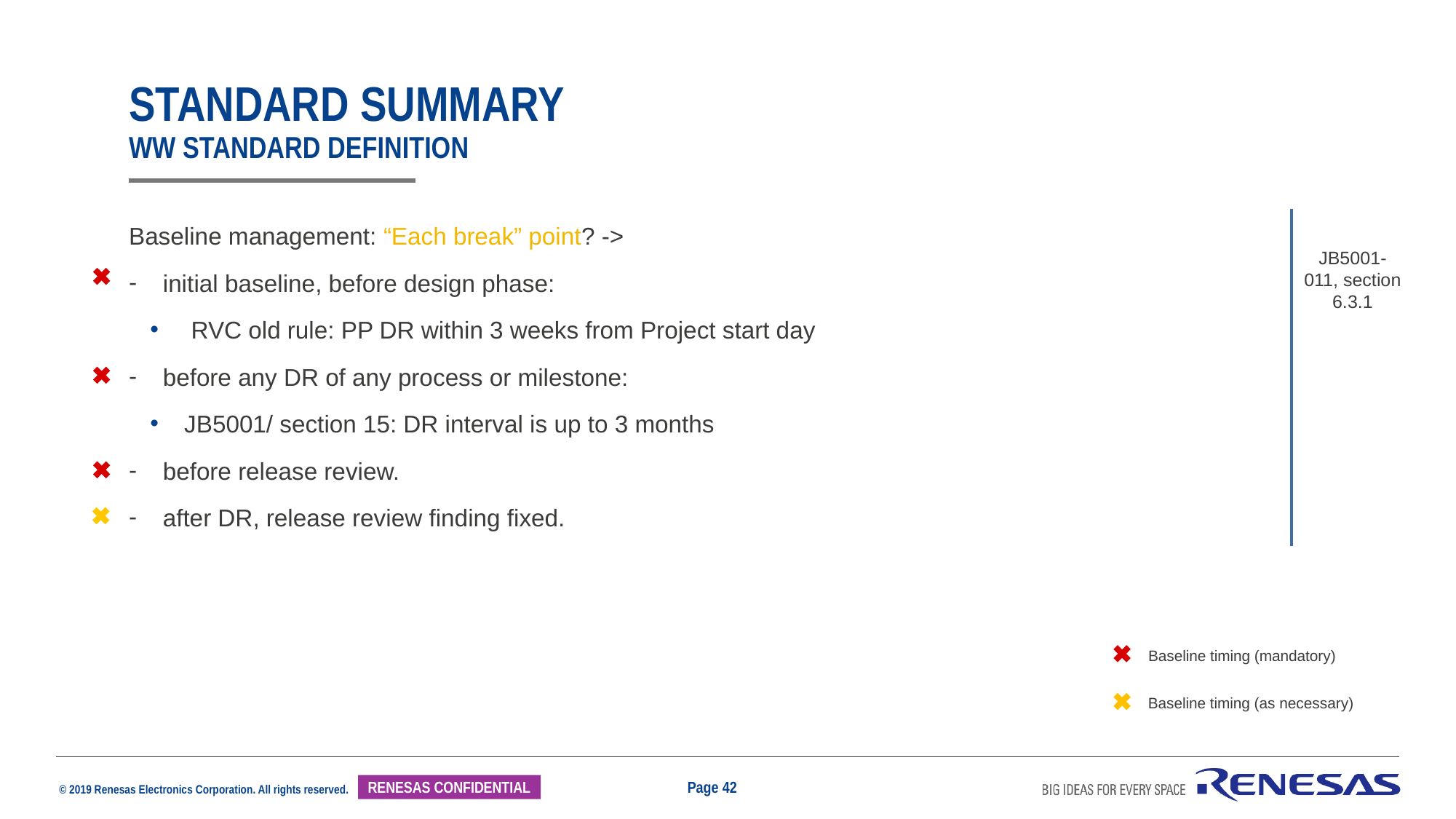

# standard summary ww standard definition
Baseline management: “Each break” point? ->
initial baseline, before design phase:
 RVC old rule: PP DR within 3 weeks from Project start day
before any DR of any process or milestone:
JB5001/ section 15: DR interval is up to 3 months
before release review.
after DR, release review finding fixed.
JB5001-011, section 6.3.1

Baseline timing (mandatory)

Baseline timing (as necessary)

Page 42